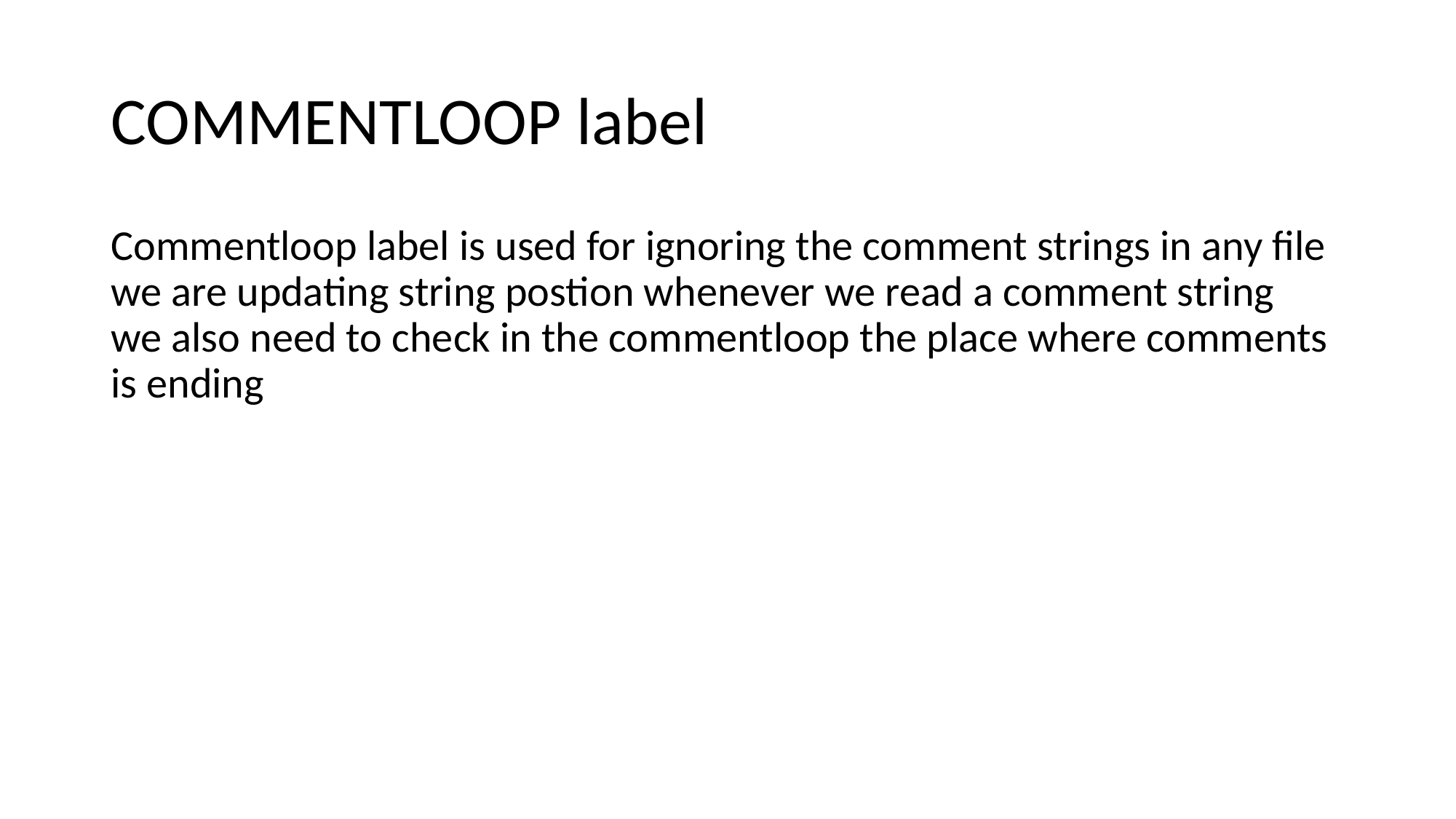

# COMMENTLOOP label
Commentloop label is used for ignoring the comment strings in any file
we are updating string postion whenever we read a comment string
we also need to check in the commentloop the place where comments is ending